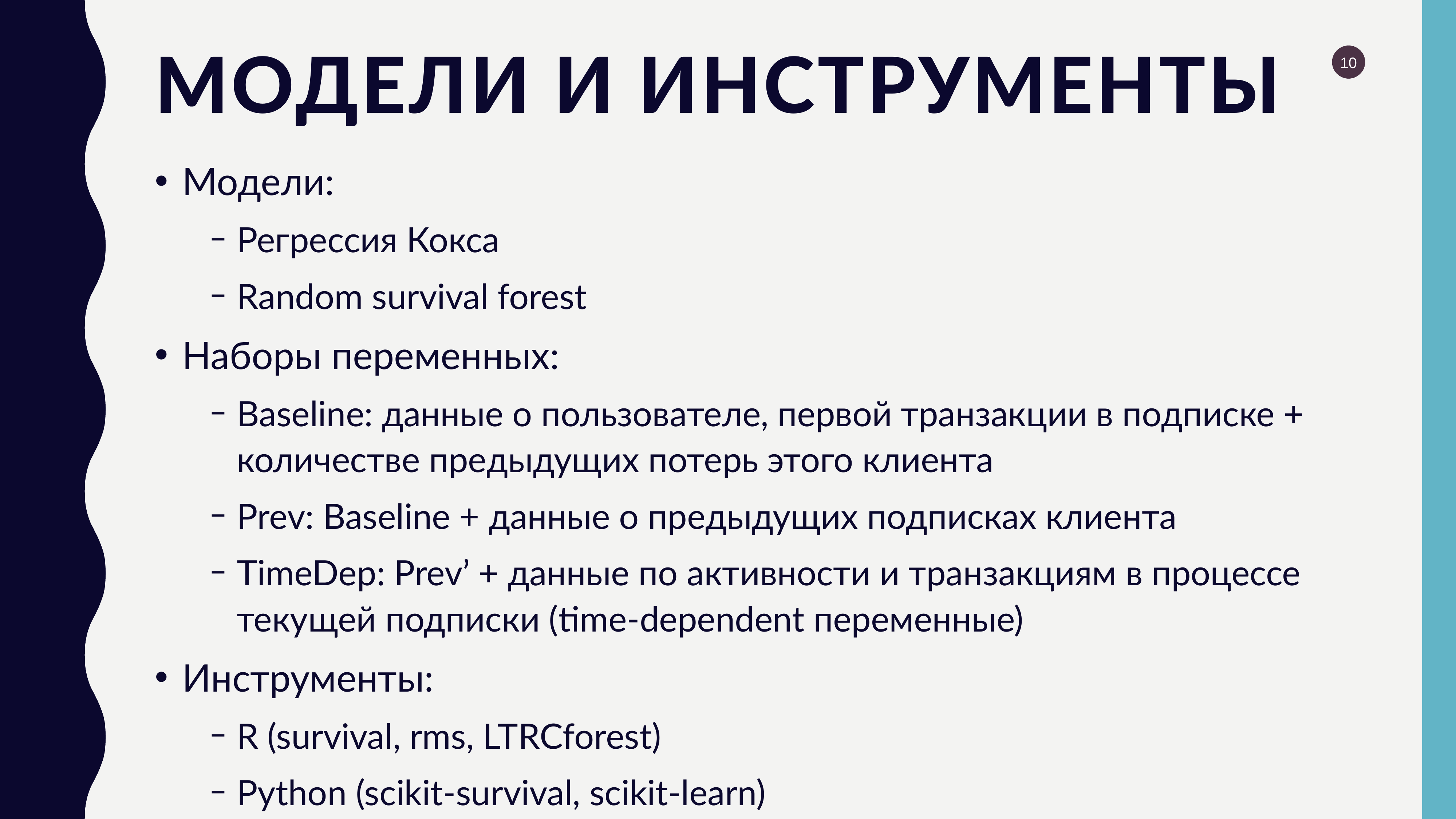

# Модели и инструменты
Модели:
Регрессия Кокса
Random survival forest
Наборы переменных:
Baseline: данные о пользователе, первой транзакции в подписке + количестве предыдущих потерь этого клиента
Prev: Baseline + данные о предыдущих подписках клиента
TimeDep: Prev’ + данные по активности и транзакциям в процессе текущей подписки (time-dependent переменные)
Инструменты:
R (survival, rms, LTRCforest)
Python (scikit-survival, scikit-learn)